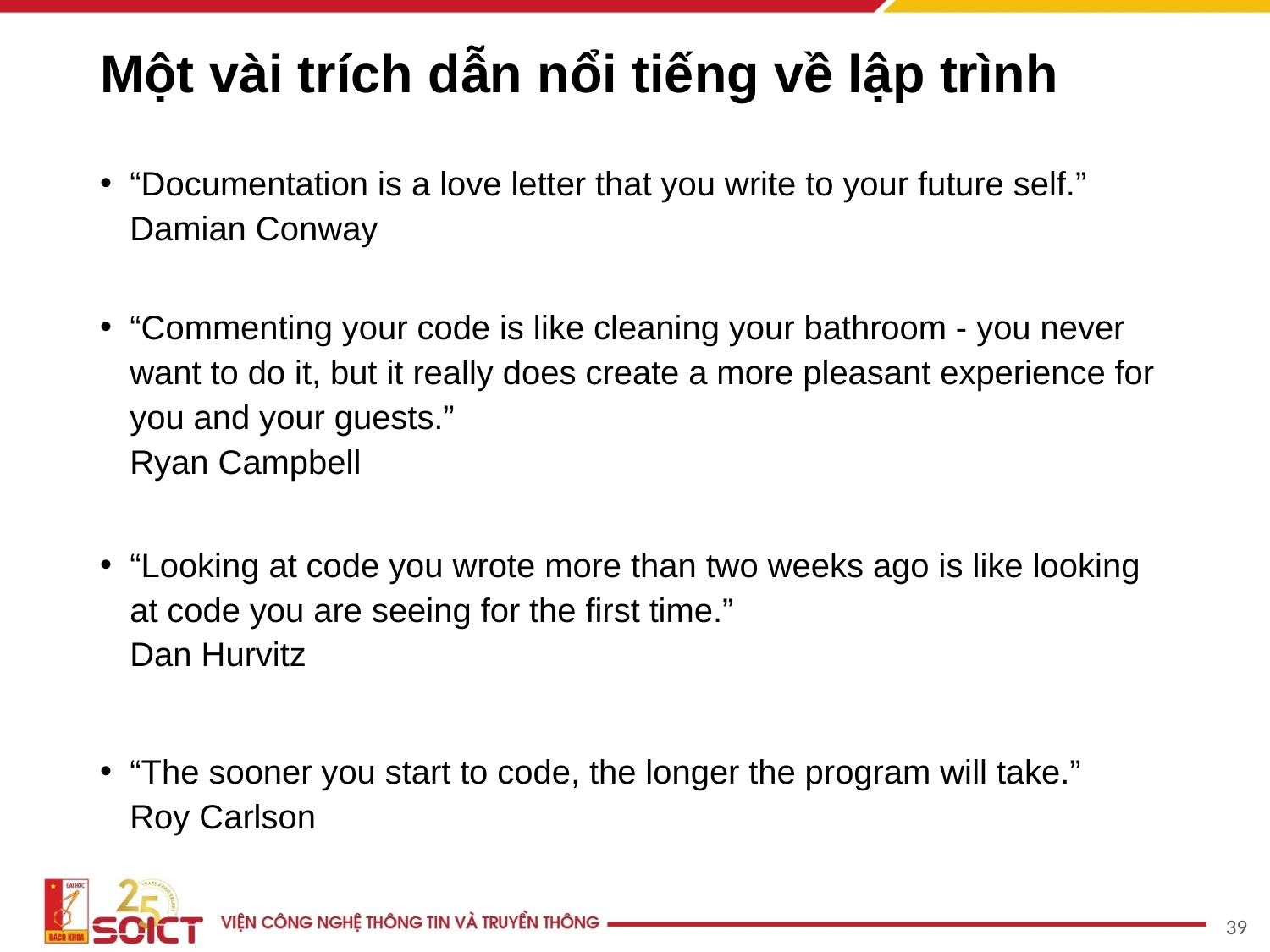

# Một vài trích dẫn nổi tiếng về lập trình
“Documentation is a love letter that you write to your future self.”
Damian Conway
“Commenting your code is like cleaning your bathroom - you never want to do it, but it really does create a more pleasant experience for you and your guests.”
Ryan Campbell
“Looking at code you wrote more than two weeks ago is like looking at code you are seeing for the first time.”
Dan Hurvitz

“The sooner you start to code, the longer the program will take.”
Roy Carlson
39